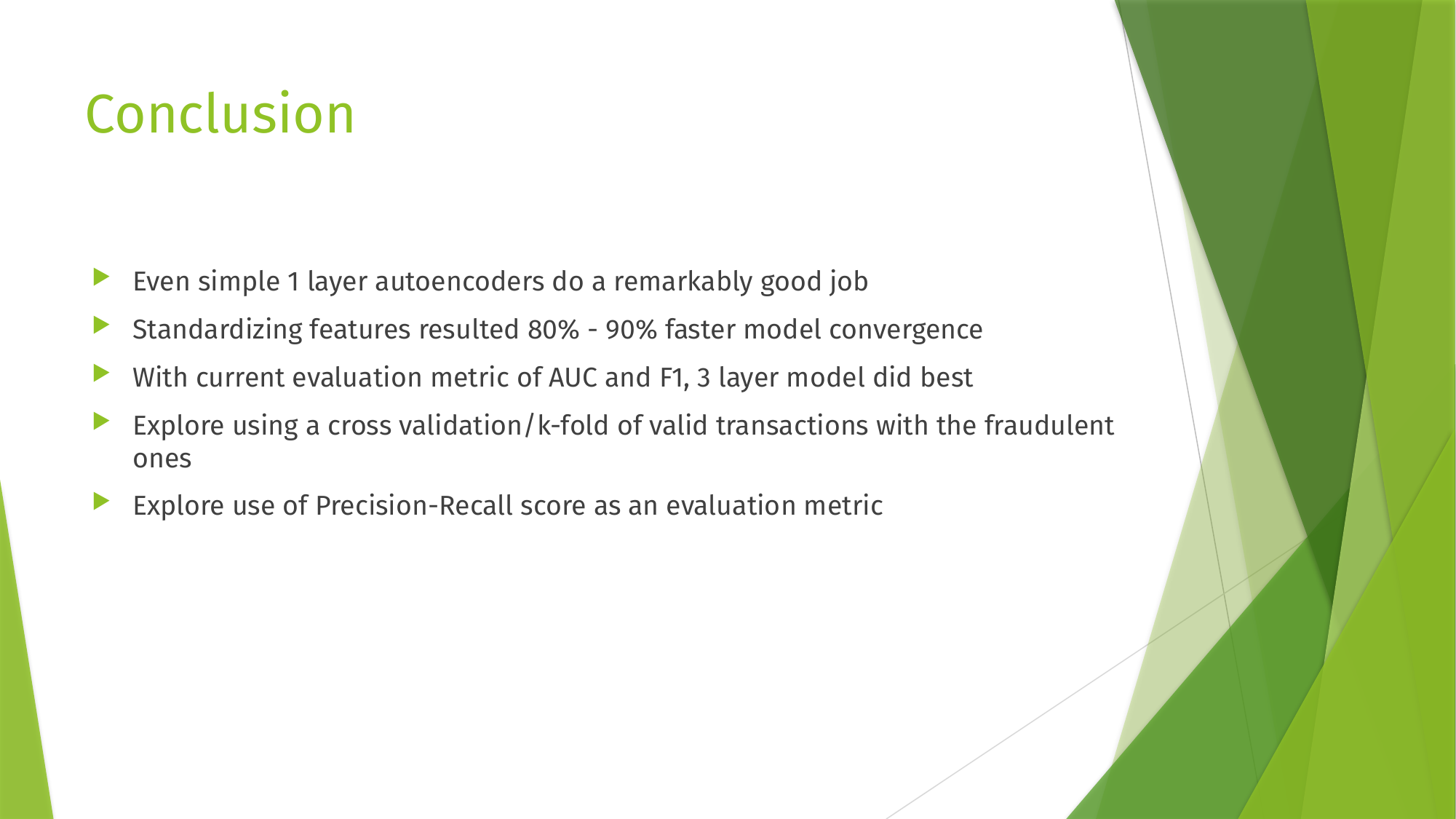

# Conclusion
Even simple 1 layer autoencoders do a remarkably good job
Standardizing features resulted 80% - 90% faster model convergence
With current evaluation metric of AUC and F1, 3 layer model did best
Explore using a cross validation/k-fold of valid transactions with the fraudulent ones
Explore use of Precision-Recall score as an evaluation metric